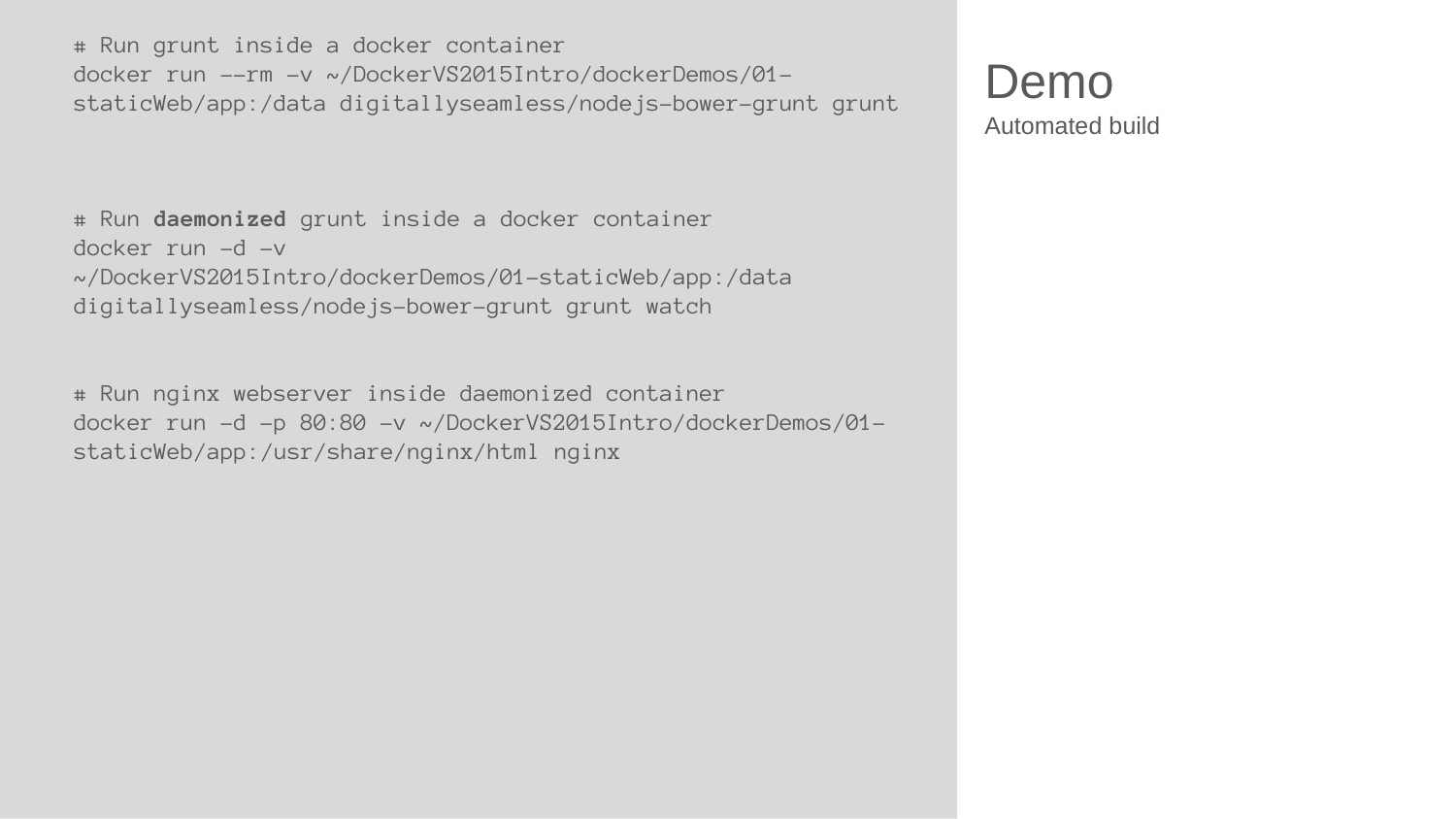

# Run grunt inside a docker container
docker run --rm -v ~/DockerVS2015Intro/dockerDemos/01-staticWeb/app:/data digitallyseamless/nodejs-bower-grunt grunt

# Run daemonized grunt inside a docker container
docker run -d -v ~/DockerVS2015Intro/dockerDemos/01-staticWeb/app:/data digitallyseamless/nodejs-bower-grunt grunt watch

# Run nginx webserver inside daemonized container
docker run -d -p 80:80 -v ~/DockerVS2015Intro/dockerDemos/01-staticWeb/app:/usr/share/nginx/html nginx

# Demo
Automated build